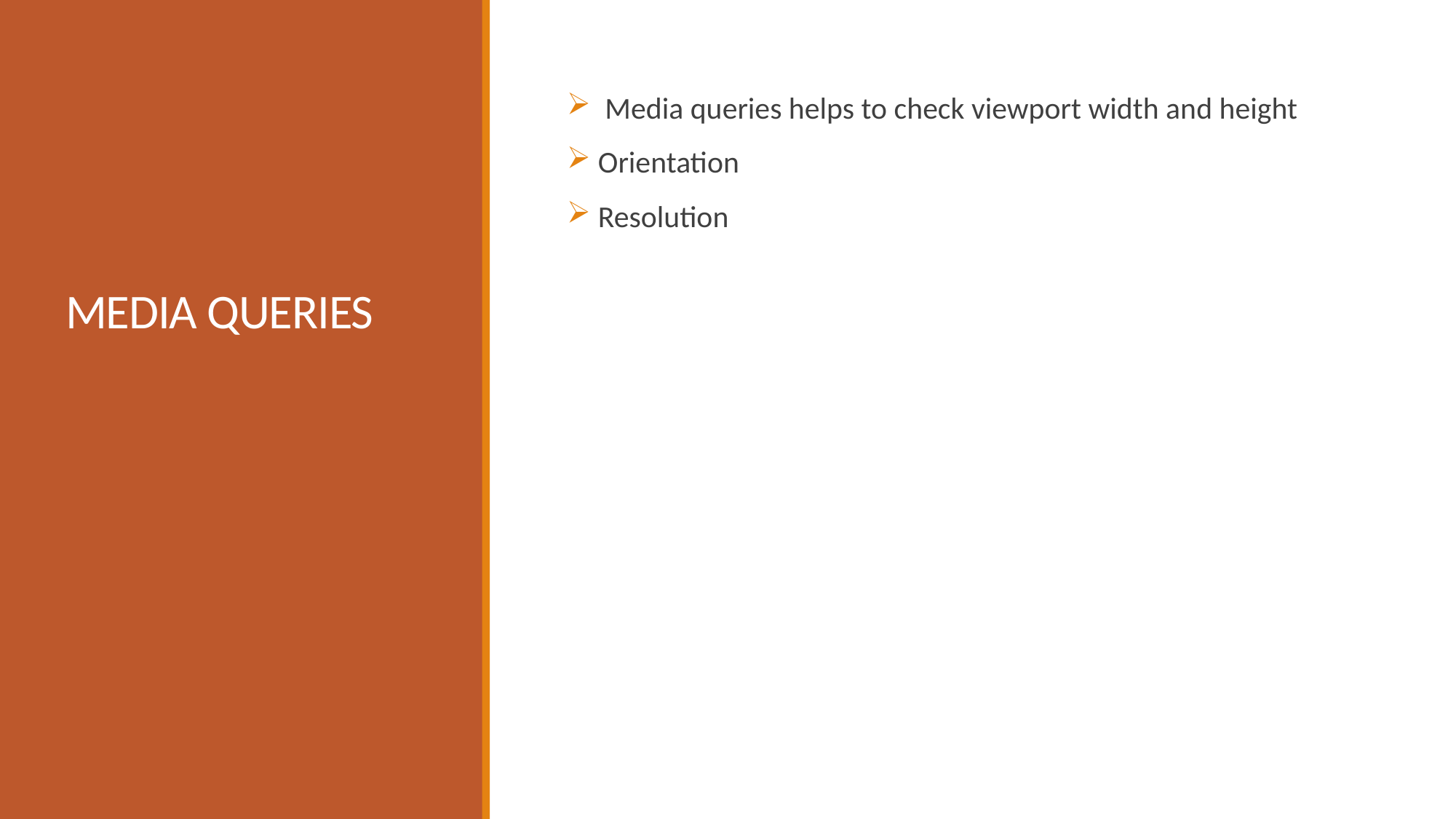

# MEDIA QUERIES
  Media queries helps to check viewport width and height
 Orientation
 Resolution